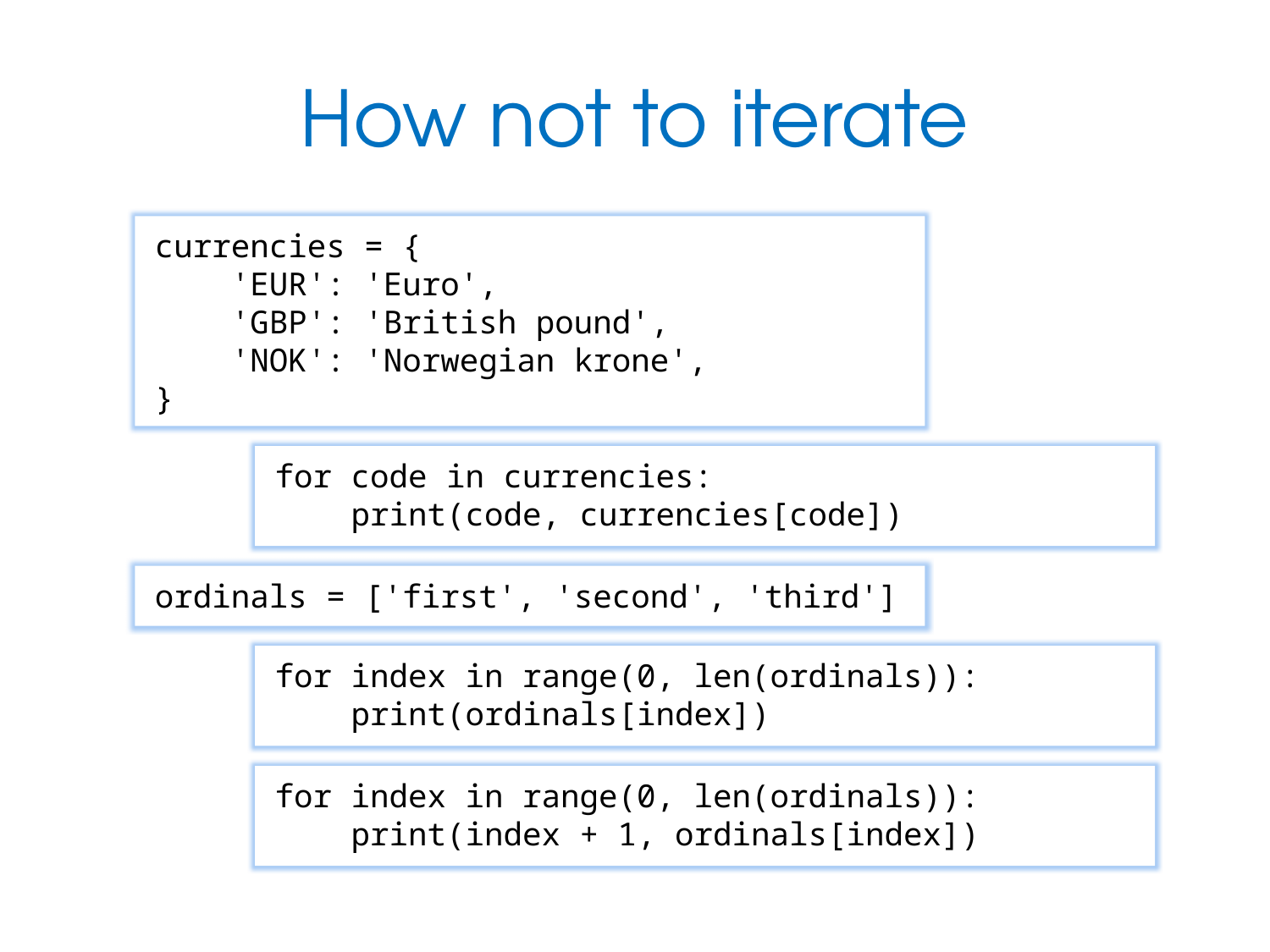

# How not to iterate
currencies = {
    'EUR': 'Euro',
    'GBP': 'British pound',
    'NOK': 'Norwegian krone',
}
for code in currencies:
    print(code, currencies[code])
ordinals = ['first', 'second', 'third']
for index in range(0, len(ordinals)):
    print(ordinals[index])
for index in range(0, len(ordinals)):
    print(index + 1, ordinals[index])